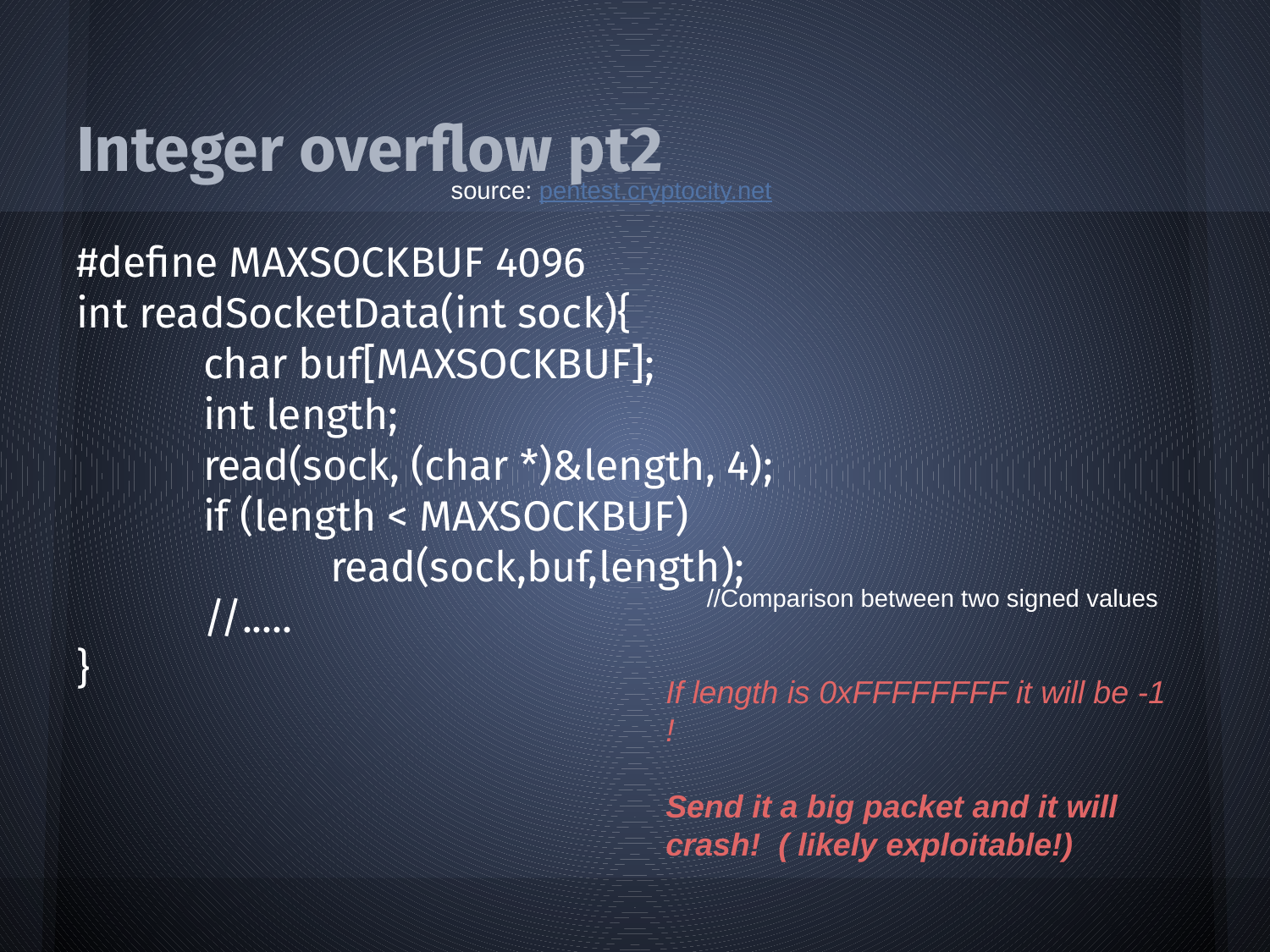

# Integer overflow pt2
source: pentest.cryptocity.net
#define MAXSOCKBUF 4096
int readSocketData(int sock){
	char buf[MAXSOCKBUF];
	int length;
	read(sock, (char *)&length, 4);
	if (length < MAXSOCKBUF)
		read(sock,buf,length);
	//.....
}
//Comparison between two signed values
If length is 0xFFFFFFFF it will be -1 !

Send it a big packet and it will crash!  ( likely exploitable!)